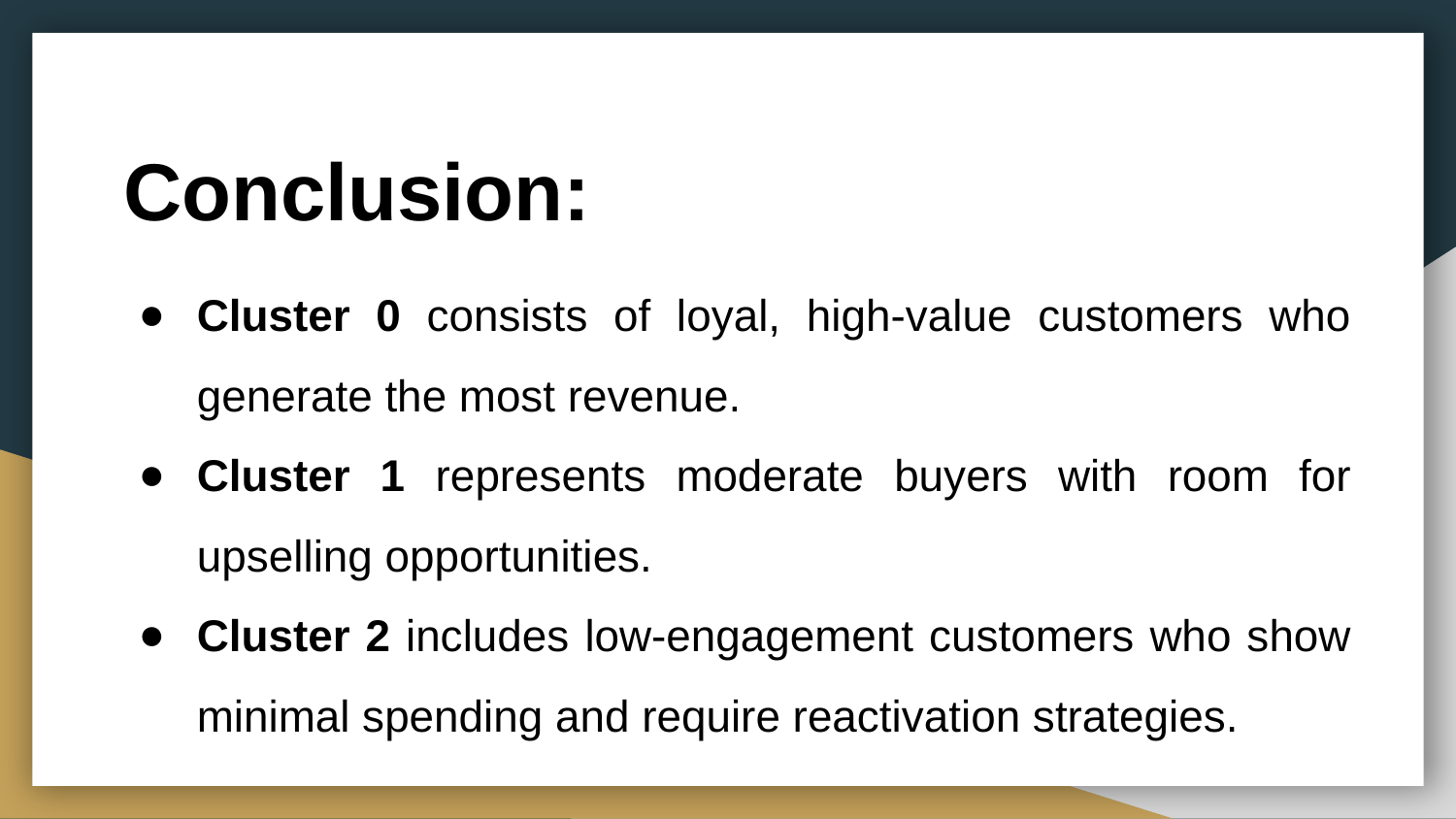

Conclusion:
Cluster 0 consists of loyal, high-value customers who generate the most revenue.
Cluster 1 represents moderate buyers with room for upselling opportunities.
Cluster 2 includes low-engagement customers who show minimal spending and require reactivation strategies.